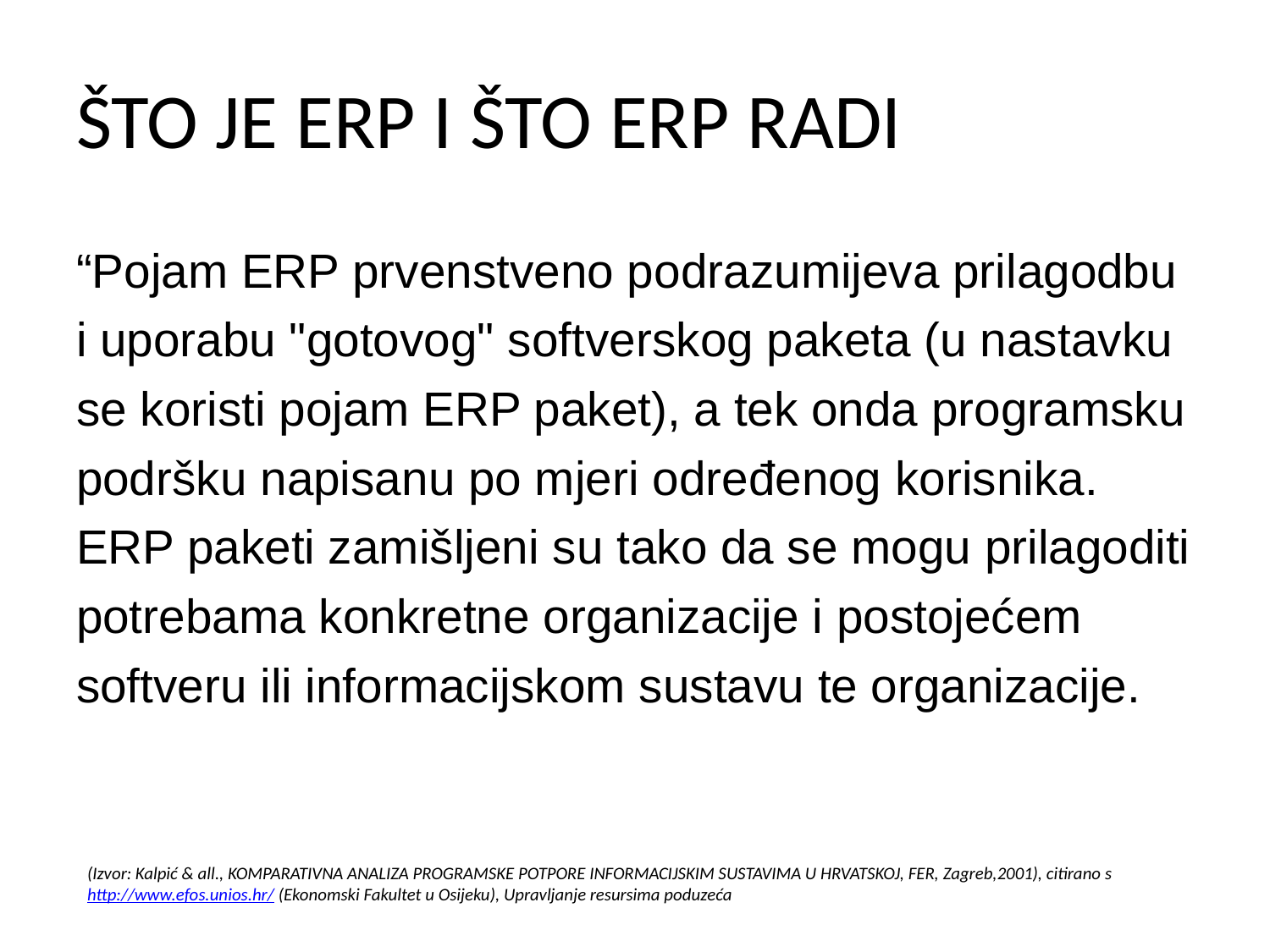

# ŠTO JE ERP I ŠTO ERP RADI
“Pojam ERP prvenstveno podrazumijeva prilagodbu i uporabu "gotovog" softverskog paketa (u nastavku se koristi pojam ERP paket), a tek onda programsku podršku napisanu po mjeri određenog korisnika. ERP paketi zamišljeni su tako da se mogu prilagoditi potrebama konkretne organizacije i postojećem softveru ili informacijskom sustavu te organizacije.

(Izvor: Kalpić & all., KOMPARATIVNA ANALIZA PROGRAMSKE POTPORE INFORMACIJSKIM SUSTAVIMA U HRVATSKOJ, FER, Zagreb,2001), citirano s http://www.efos.unios.hr/ (Ekonomski Fakultet u Osijeku), Upravljanje resursima poduzeća